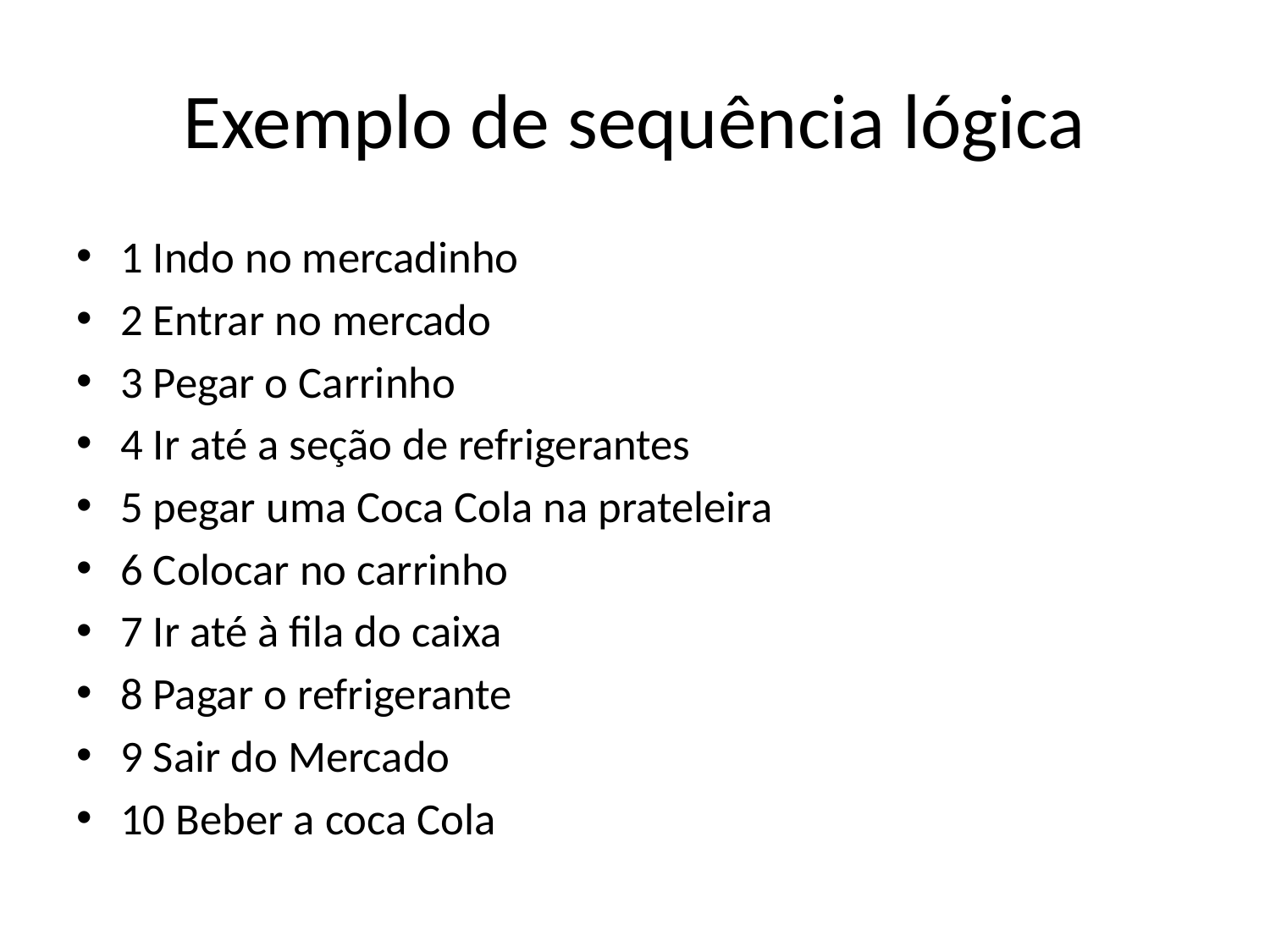

# Exemplo de sequência lógica
1 Indo no mercadinho
2 Entrar no mercado
3 Pegar o Carrinho
4 Ir até a seção de refrigerantes
5 pegar uma Coca Cola na prateleira
6 Colocar no carrinho
7 Ir até à fila do caixa
8 Pagar o refrigerante
9 Sair do Mercado
10 Beber a coca Cola